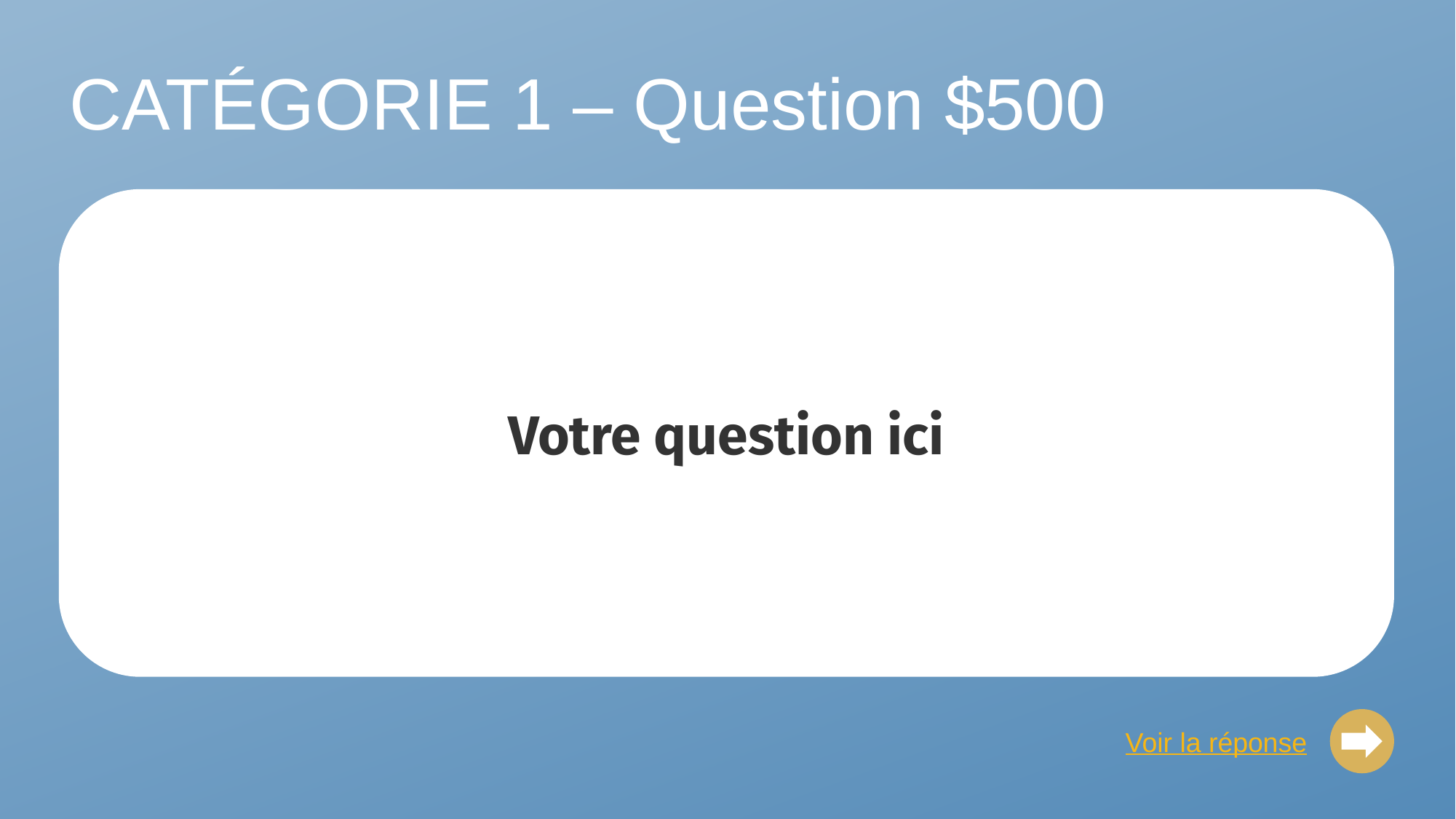

# CATÉGORIE 1 – Question $500
Votre question ici

Voir la réponse